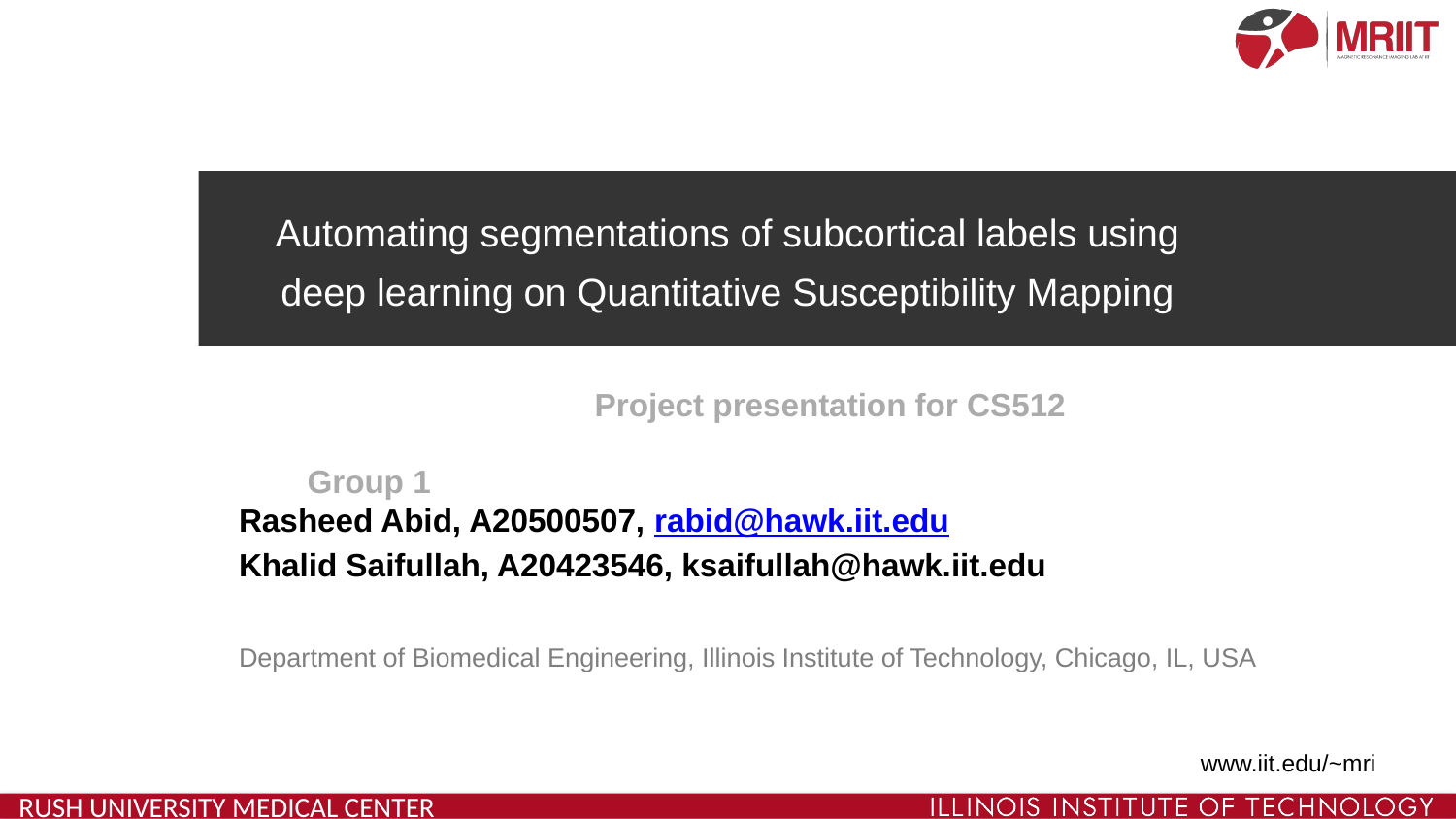

# Automating segmentations of subcortical labels using
deep learning on Quantitative Susceptibility Mapping
Project presentation for CS512

Group 1
Rasheed Abid, A20500507, rabid@hawk.iit.edu
Khalid Saifullah, A20423546, ksaifullah@hawk.iit.edu
Department of Biomedical Engineering, Illinois Institute of Technology, Chicago, IL, USA

www.iit.edu/~mri